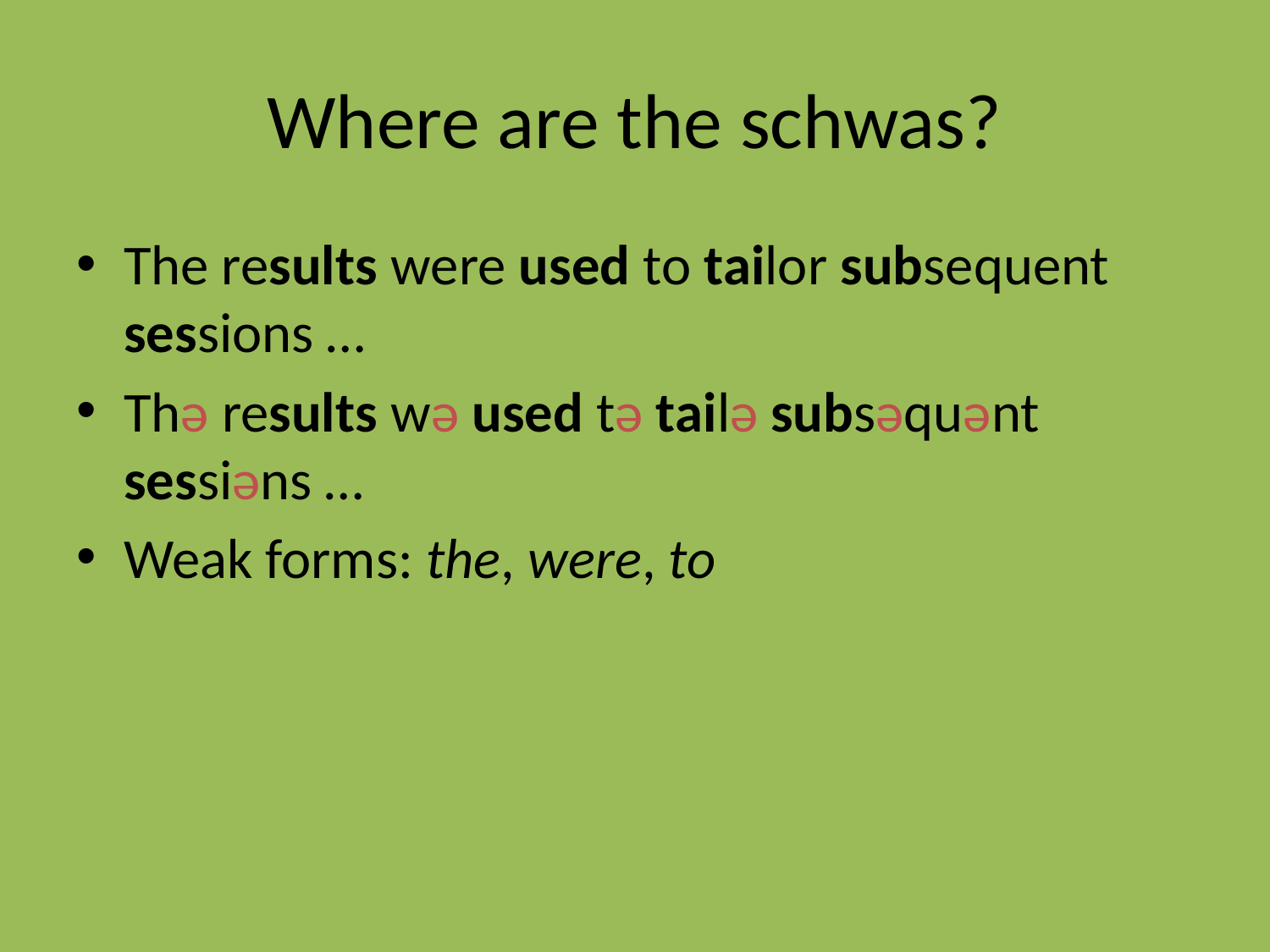

# Where are the schwas?
The results were used to tailor subsequent sessions …
Thə results wə used tə tailə subsəquənt sessiəns …
Weak forms: the, were, to